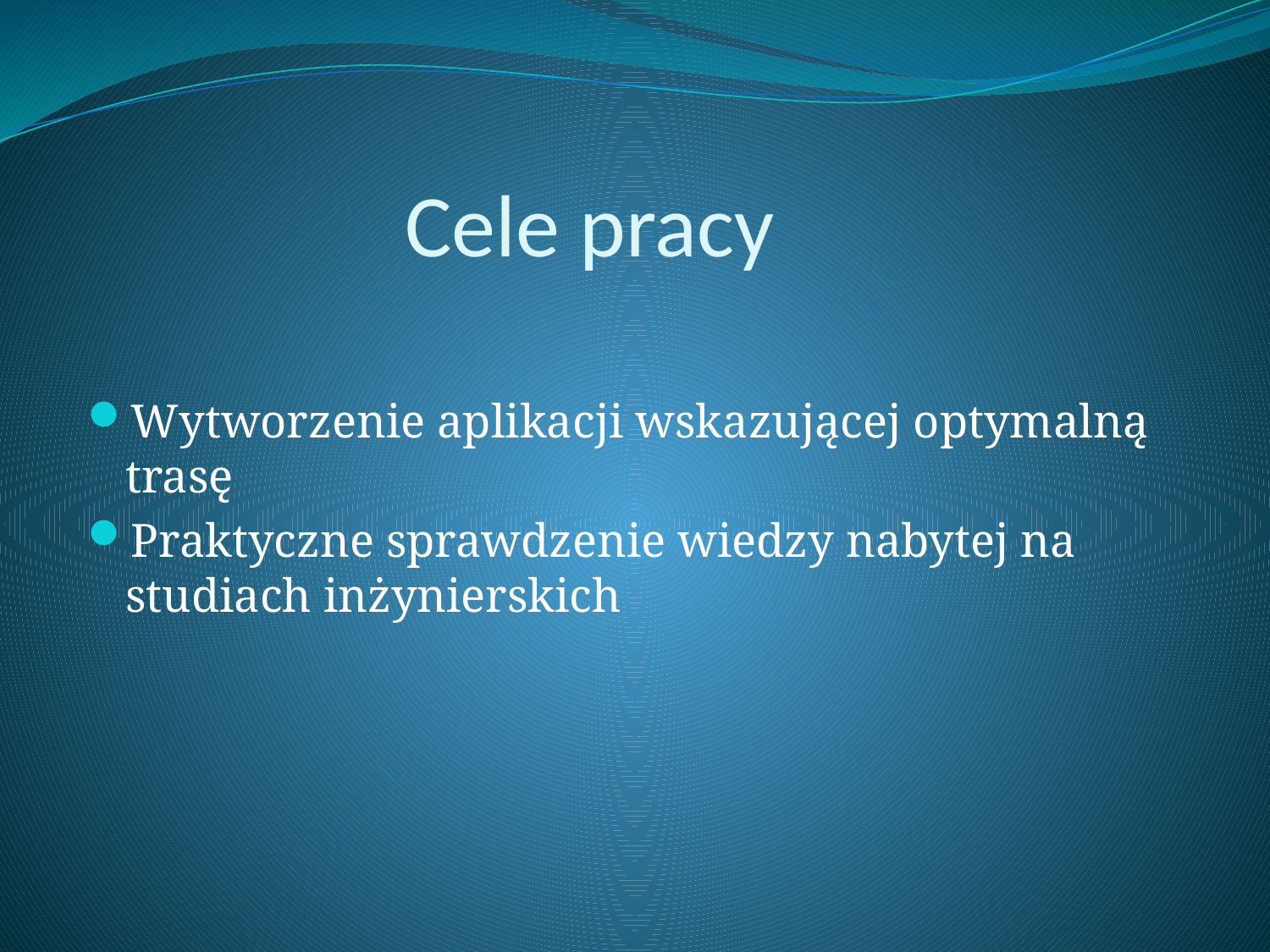

# Cele pracy
Wytworzenie aplikacji wskazującej optymalną trasę
Praktyczne sprawdzenie wiedzy nabytej na studiach inżynierskich